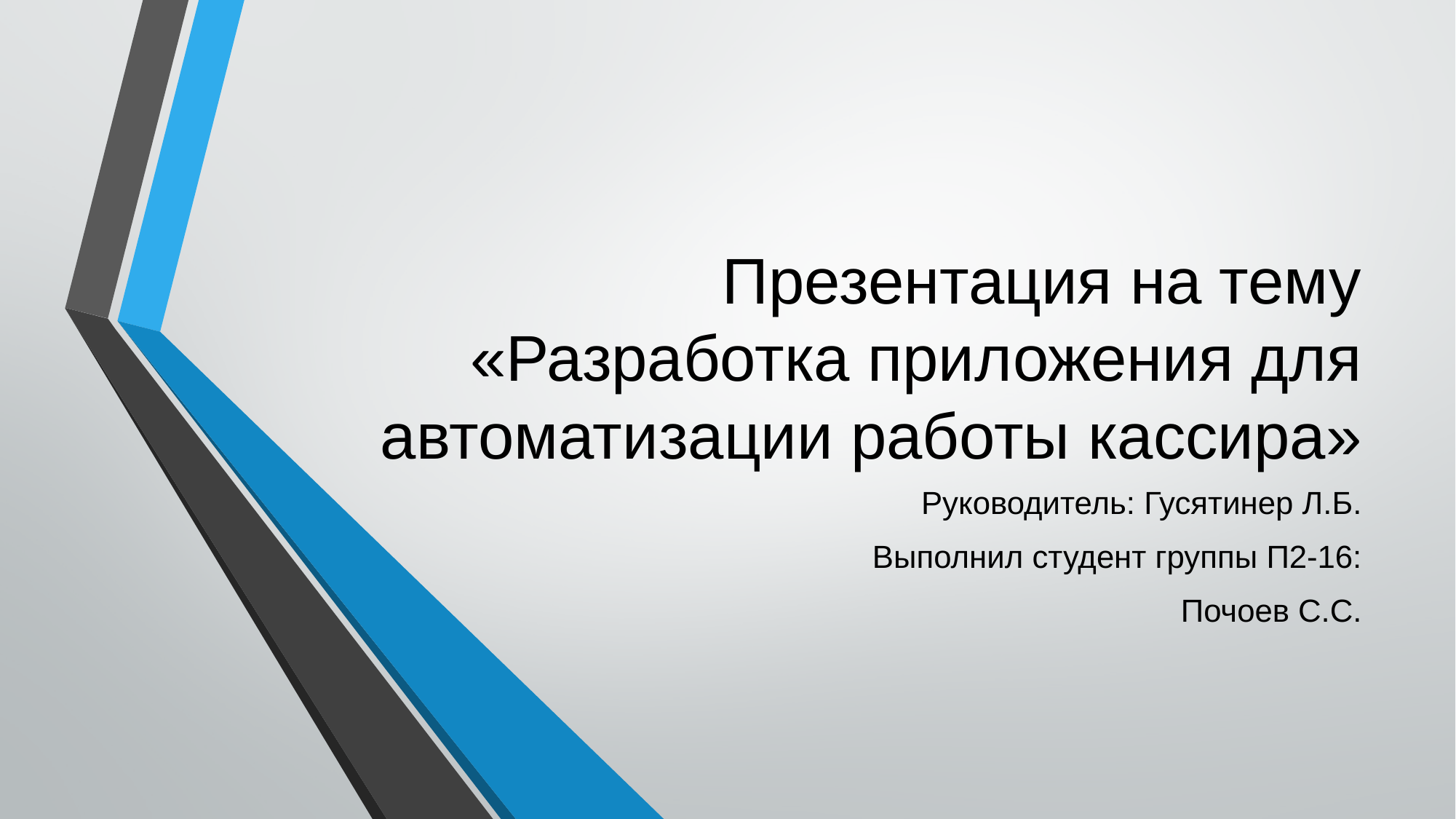

# Презентация на тему «Разработка приложения для автоматизации работы кассира»
Руководитель: Гусятинер Л.Б.
Выполнил студент группы П2-16:
Почоев С.С.